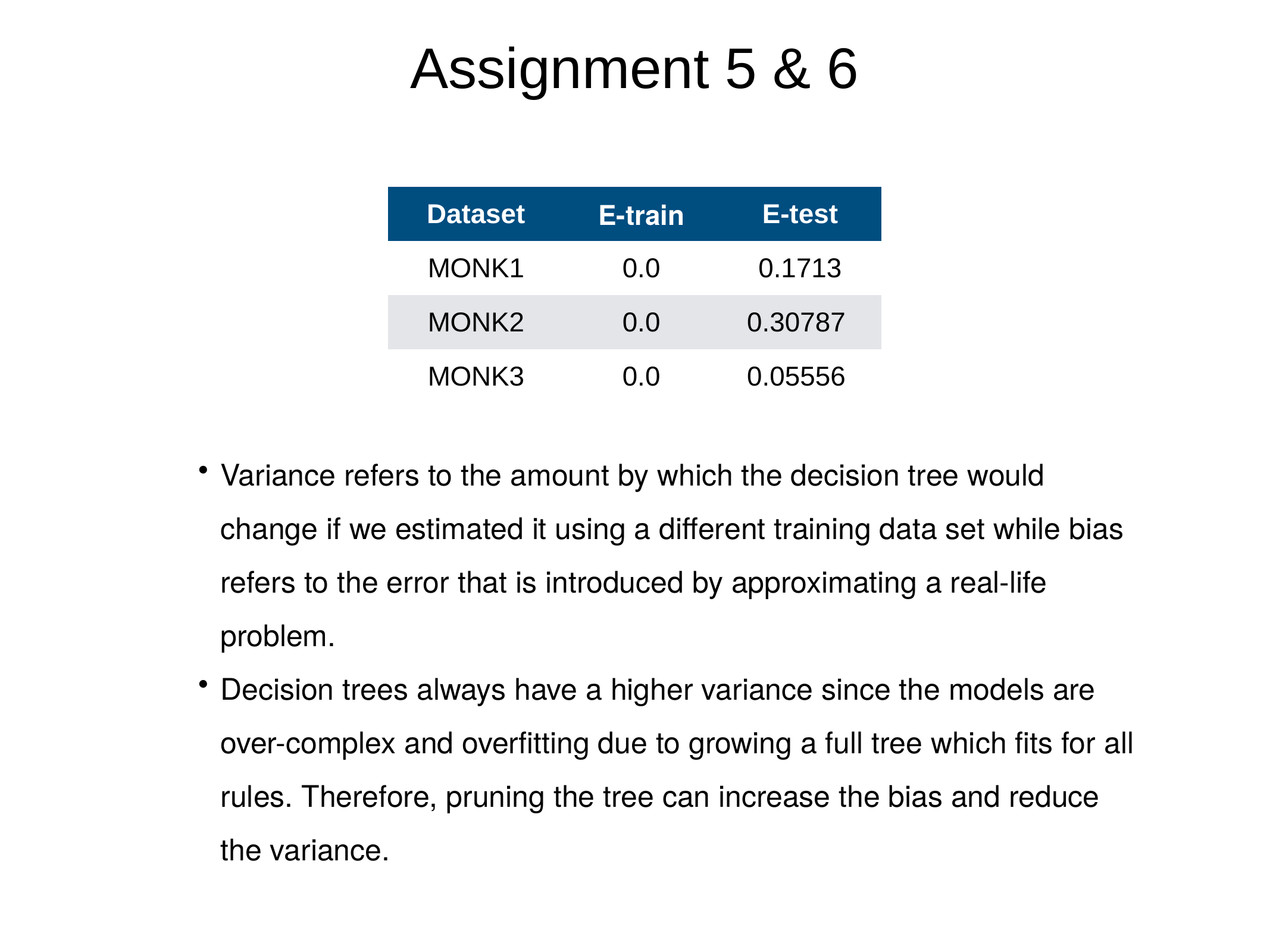

# Assignment 5 & 6
| Dataset | E-train | E-test |
| --- | --- | --- |
| MONK1 | 0.0 | 0.1713 |
| MONK2 | 0.0 | 0.30787 |
| MONK3 | 0.0 | 0.05556 |
Variance refers to the amount by which the decision tree would change if we estimated it using a different training data set while bias refers to the error that is introduced by approximating a real-life problem.
Decision trees always have a higher variance since the models are over-complex and overfitting due to growing a full tree which fits for all rules. Therefore, pruning the tree can increase the bias and reduce the variance.